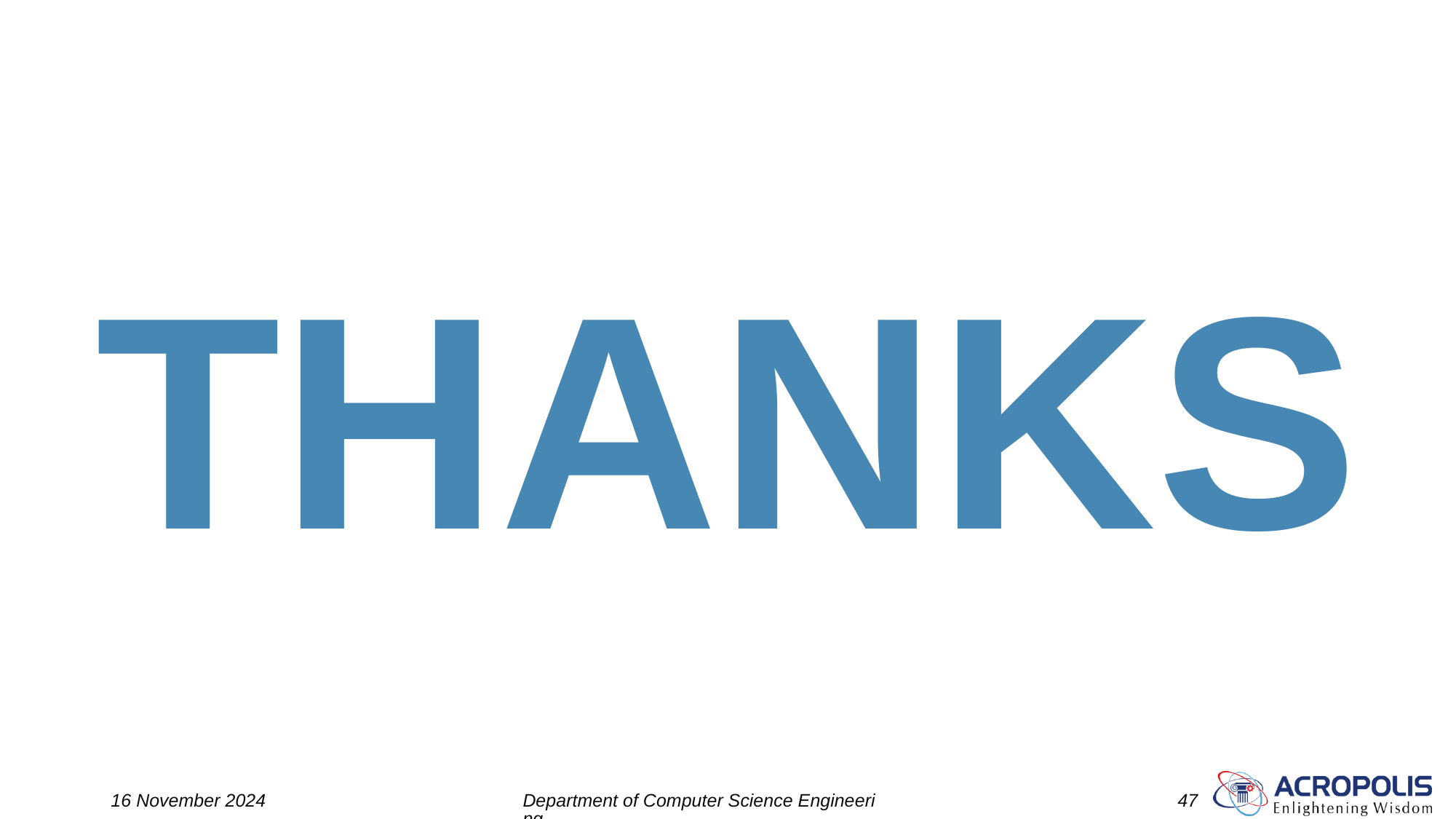

THANKS
16 November 2024
Department of Computer Science Engineering
47